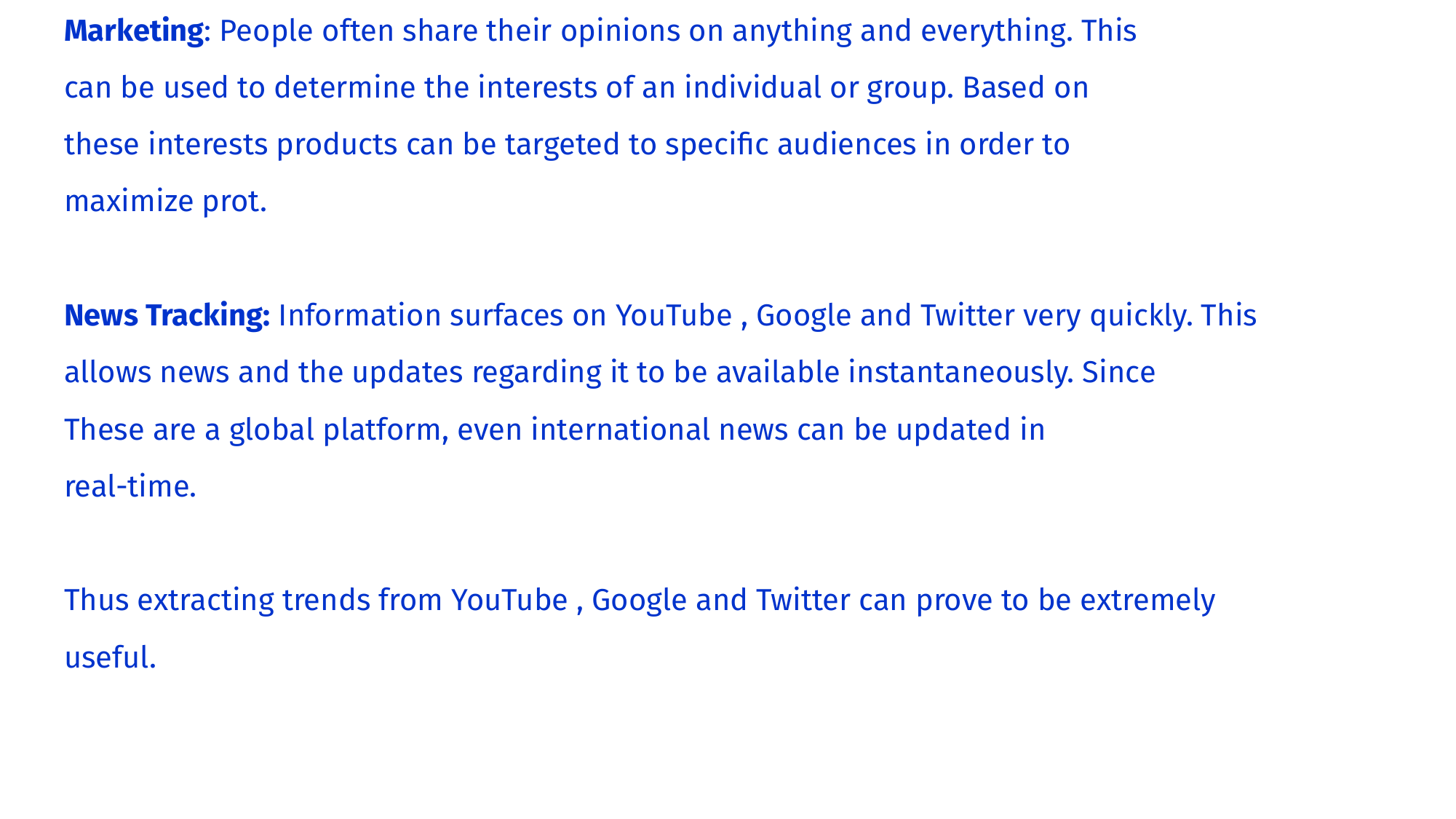

# Marketing: People often share their opinions on anything and everything. This
can be used to determine the interests of an individual or group. Based on
these interests products can be targeted to specific audiences in order to
maximize prot.

News Tracking: Information surfaces on YouTube , Google and Twitter very quickly. This
allows news and the updates regarding it to be available instantaneously. Since
These are a global platform, even international news can be updated in
real-time.

Thus extracting trends from YouTube , Google and Twitter can prove to be extremely
useful.